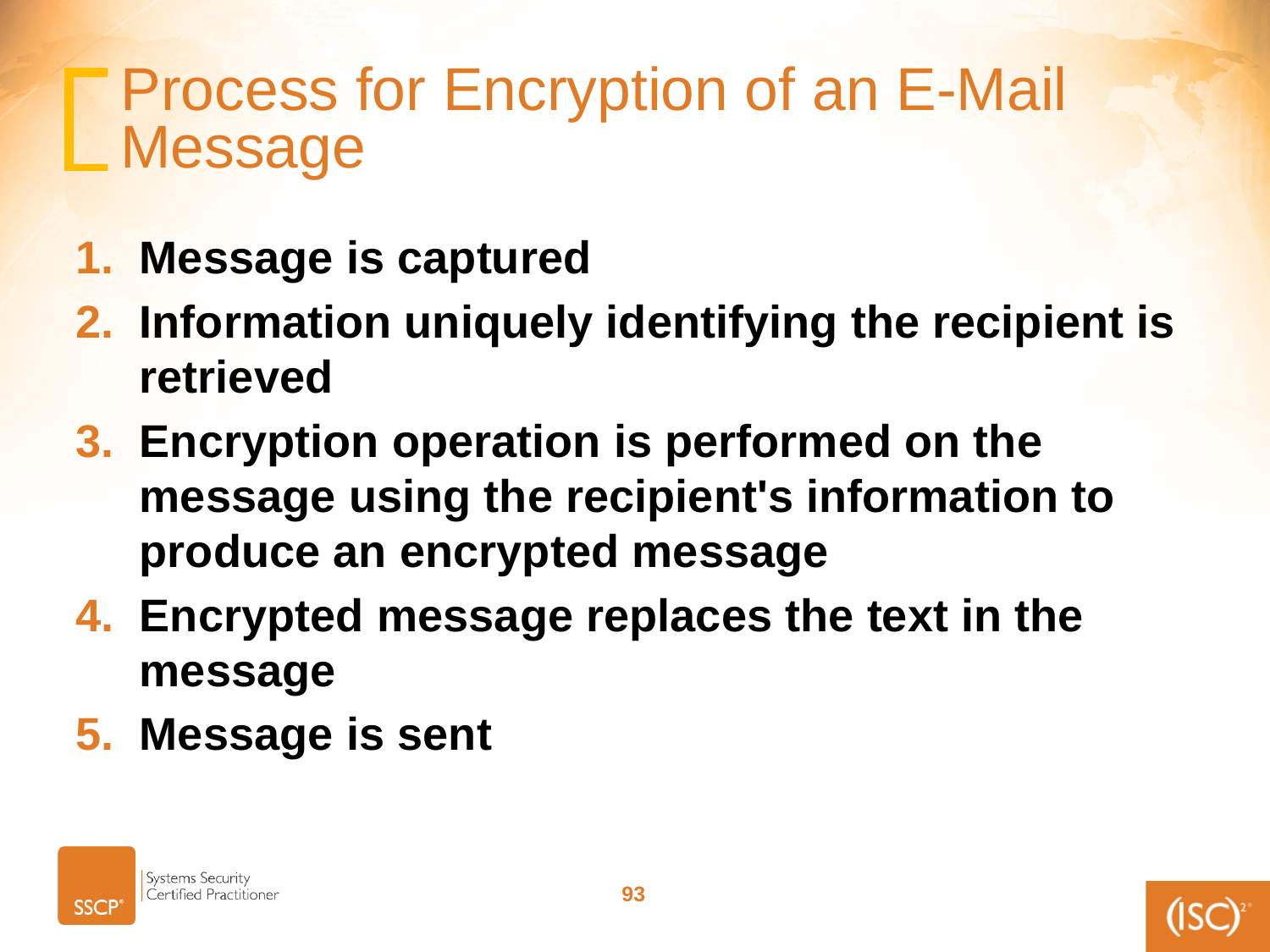

# Process for Encryption of an E-Mail Message
Message is captured
Information uniquely identifying the recipient is retrieved
Encryption operation is performed on the message using the recipient's information to produce an encrypted message
Encrypted message replaces the text in the message
Message is sent